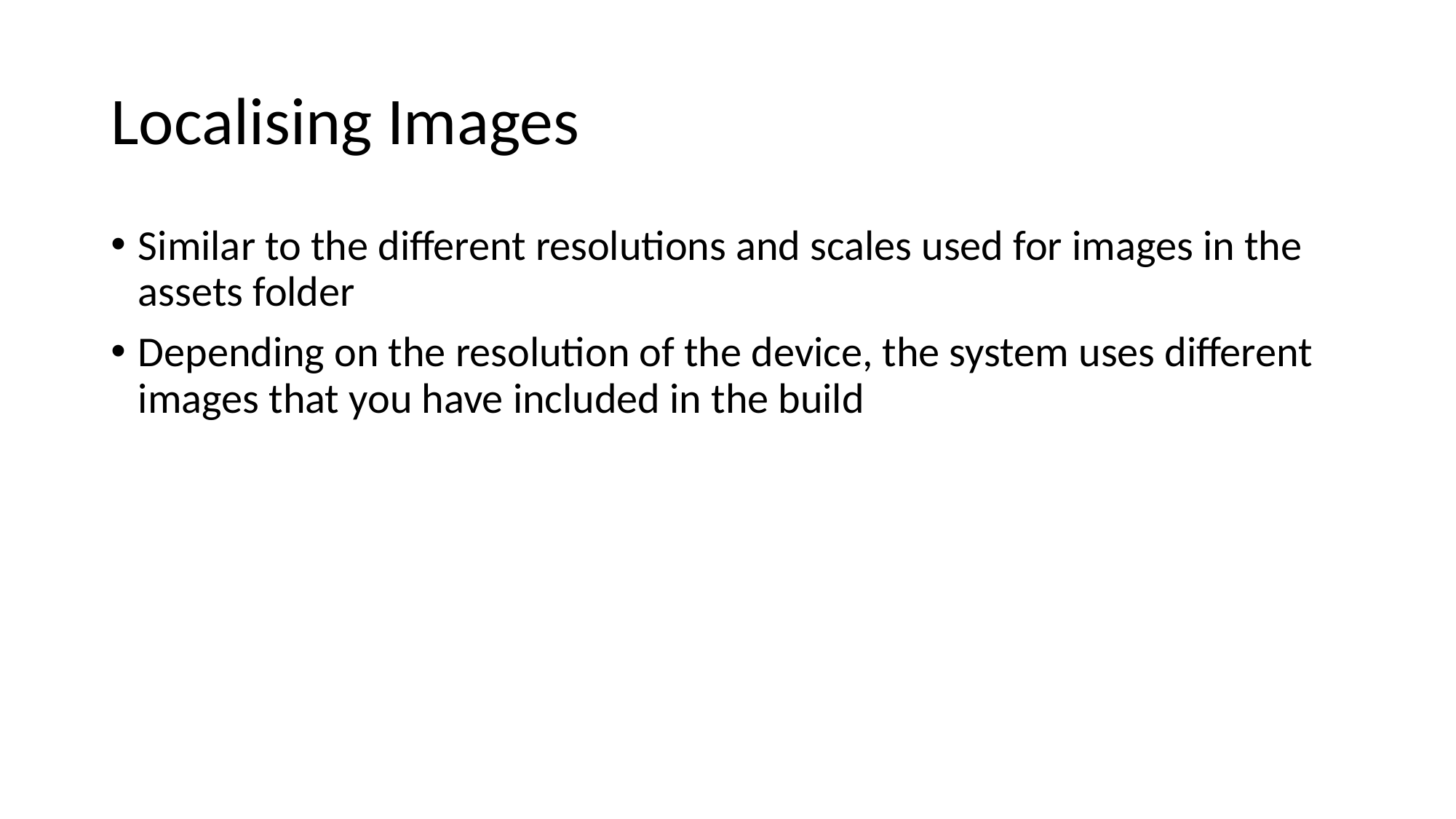

# Localising Images
Similar to the different resolutions and scales used for images in the assets folder
Depending on the resolution of the device, the system uses different images that you have included in the build